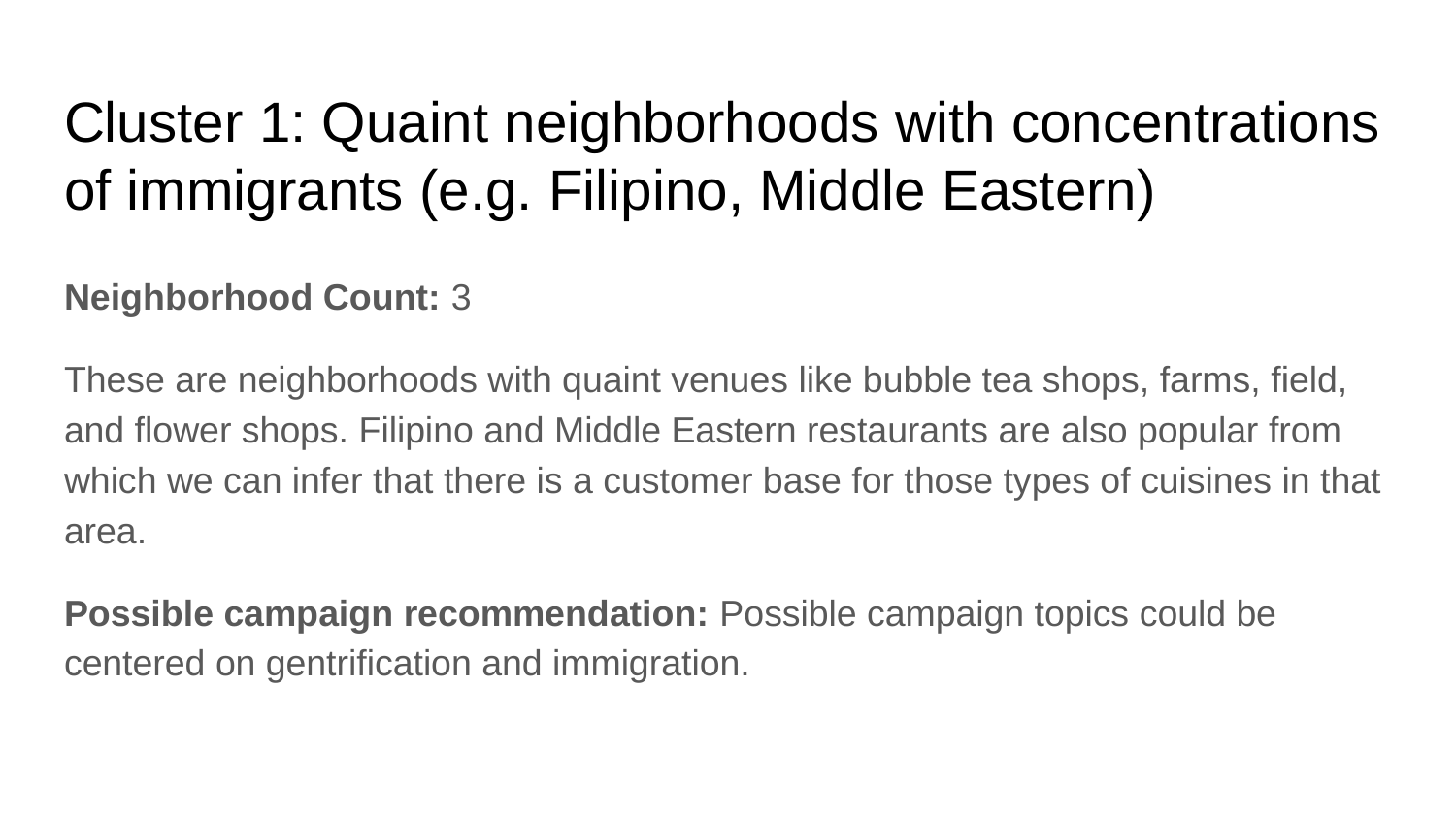

# Cluster 1: Quaint neighborhoods with concentrations of immigrants (e.g. Filipino, Middle Eastern)
Neighborhood Count: 3
These are neighborhoods with quaint venues like bubble tea shops, farms, field, and flower shops. Filipino and Middle Eastern restaurants are also popular from which we can infer that there is a customer base for those types of cuisines in that area.
Possible campaign recommendation: Possible campaign topics could be centered on gentrification and immigration.